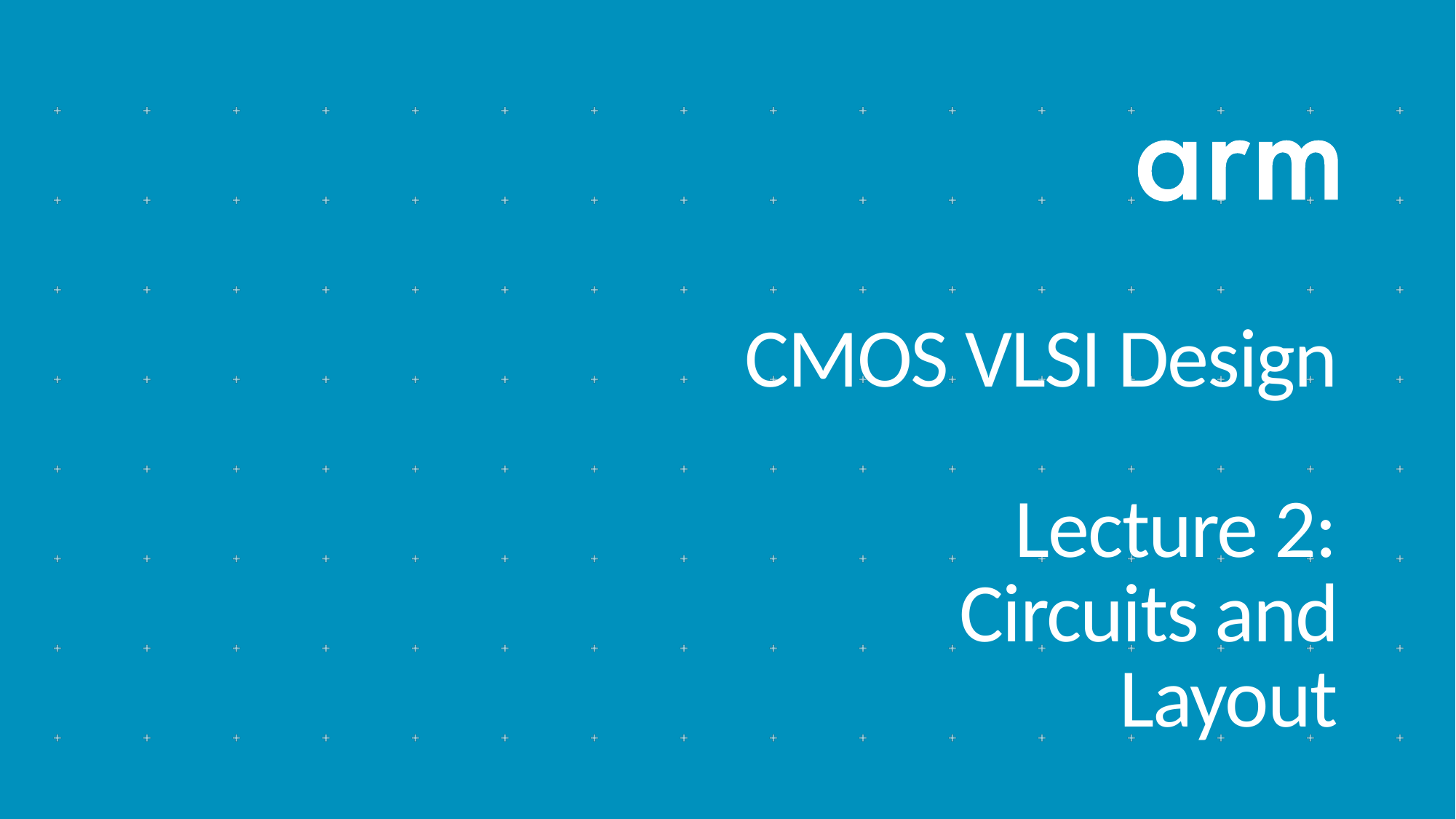

# CMOS VLSI Design Lecture 2: Circuits and Layout